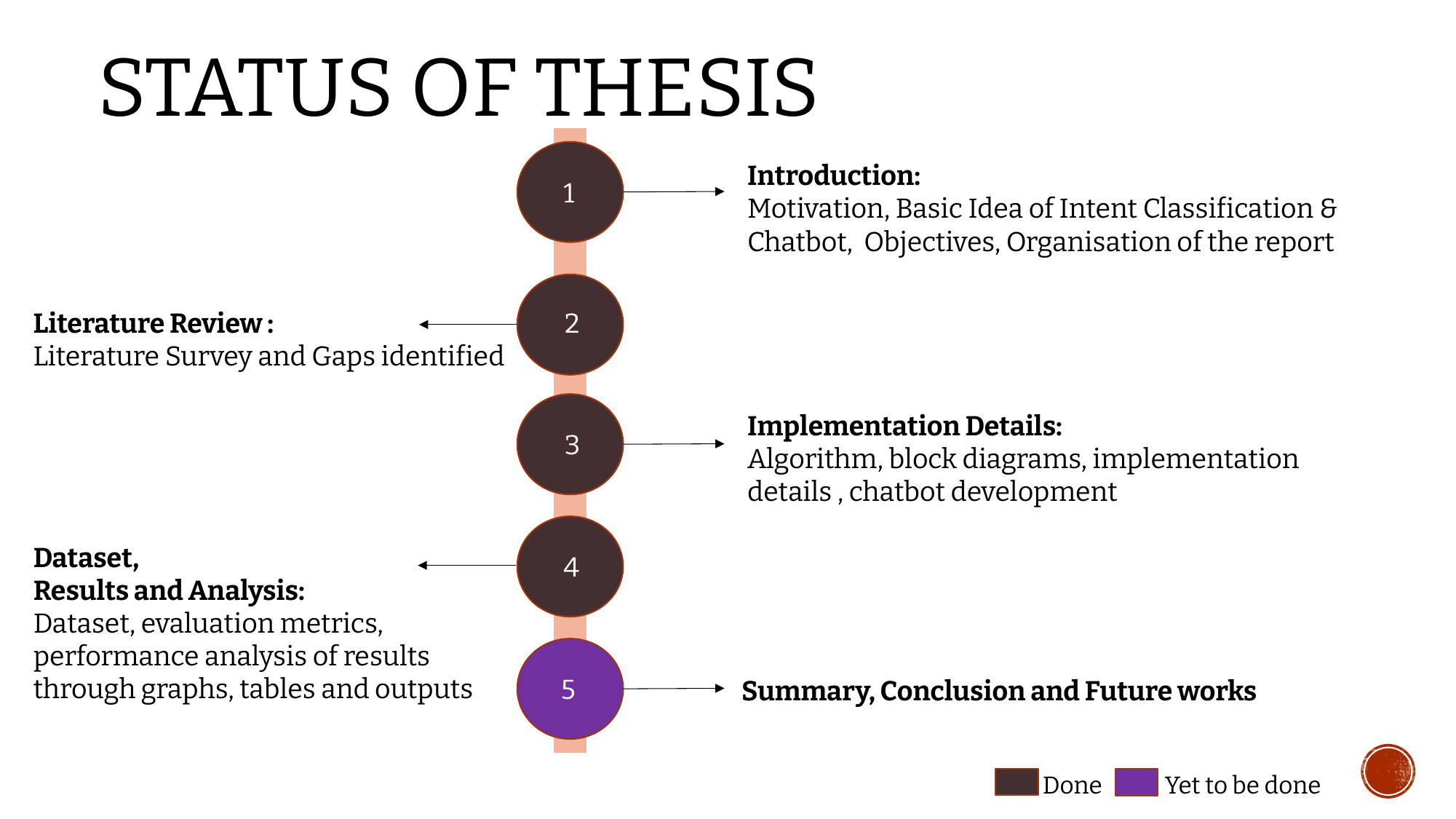

# Status of Thesis

Introduction:
Motivation, Basic Idea of Intent Classification & Chatbot,  Objectives, Organisation of the report
1

Literature Review :
Literature Survey and Gaps identified
2

Implementation Details:
Algorithm, block diagrams, implementation
details , chatbot development
3

Dataset,
Results and Analysis:
Dataset, evaluation metrics,
performance analysis of results
through graphs, tables and outputs
4

5
Summary, Conclusion and Future works

Done
Yet to be done